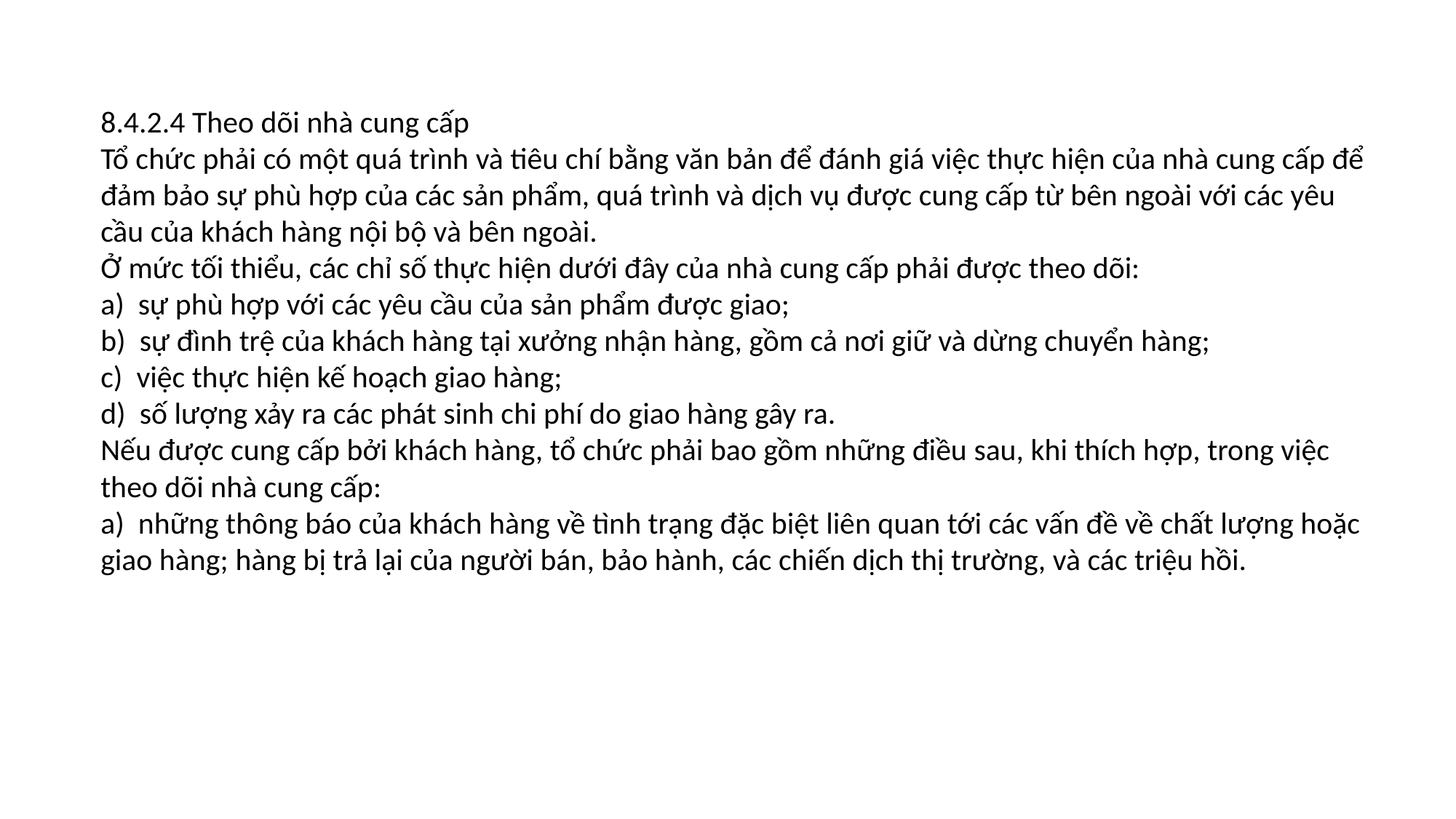

8.4.2.4 Theo dõi nhà cung cấp
Tổ chức phải có một quá trình và tiêu chí bằng văn bản để đánh giá việc thực hiện của nhà cung cấp để đảm bảo sự phù hợp của các sản phẩm, quá trình và dịch vụ được cung cấp từ bên ngoài với các yêu cầu của khách hàng nội bộ và bên ngoài.
Ở mức tối thiểu, các chỉ số thực hiện dưới đây của nhà cung cấp phải được theo dõi:
a)  sự phù hợp với các yêu cầu của sản phẩm được giao;
b)  sự đình trệ của khách hàng tại xưởng nhận hàng, gồm cả nơi giữ và dừng chuyển hàng;
c)  việc thực hiện kế hoạch giao hàng;
d)  số lượng xảy ra các phát sinh chi phí do giao hàng gây ra.
Nếu được cung cấp bởi khách hàng, tổ chức phải bao gồm những điều sau, khi thích hợp, trong việc theo dõi nhà cung cấp:
a)  những thông báo của khách hàng về tình trạng đặc biệt liên quan tới các vấn đề về chất lượng hoặc giao hàng; hàng bị trả lại của người bán, bảo hành, các chiến dịch thị trường, và các triệu hồi.